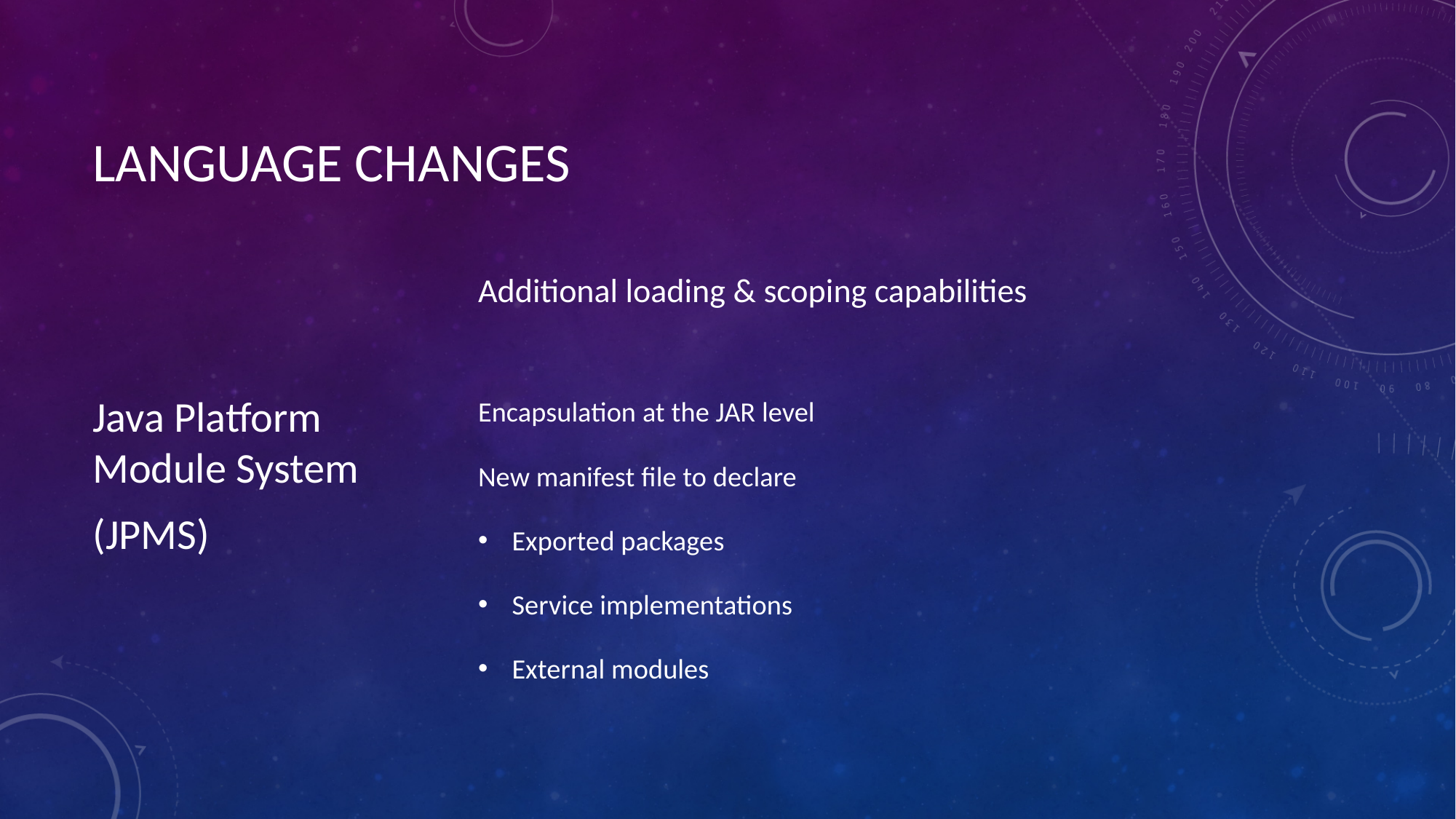

# Language Changes
Java Platform Module System
(JPMS)
Additional loading & scoping capabilities

Encapsulation at the JAR level
New manifest file to declare
Exported packages
Service implementations
External modules